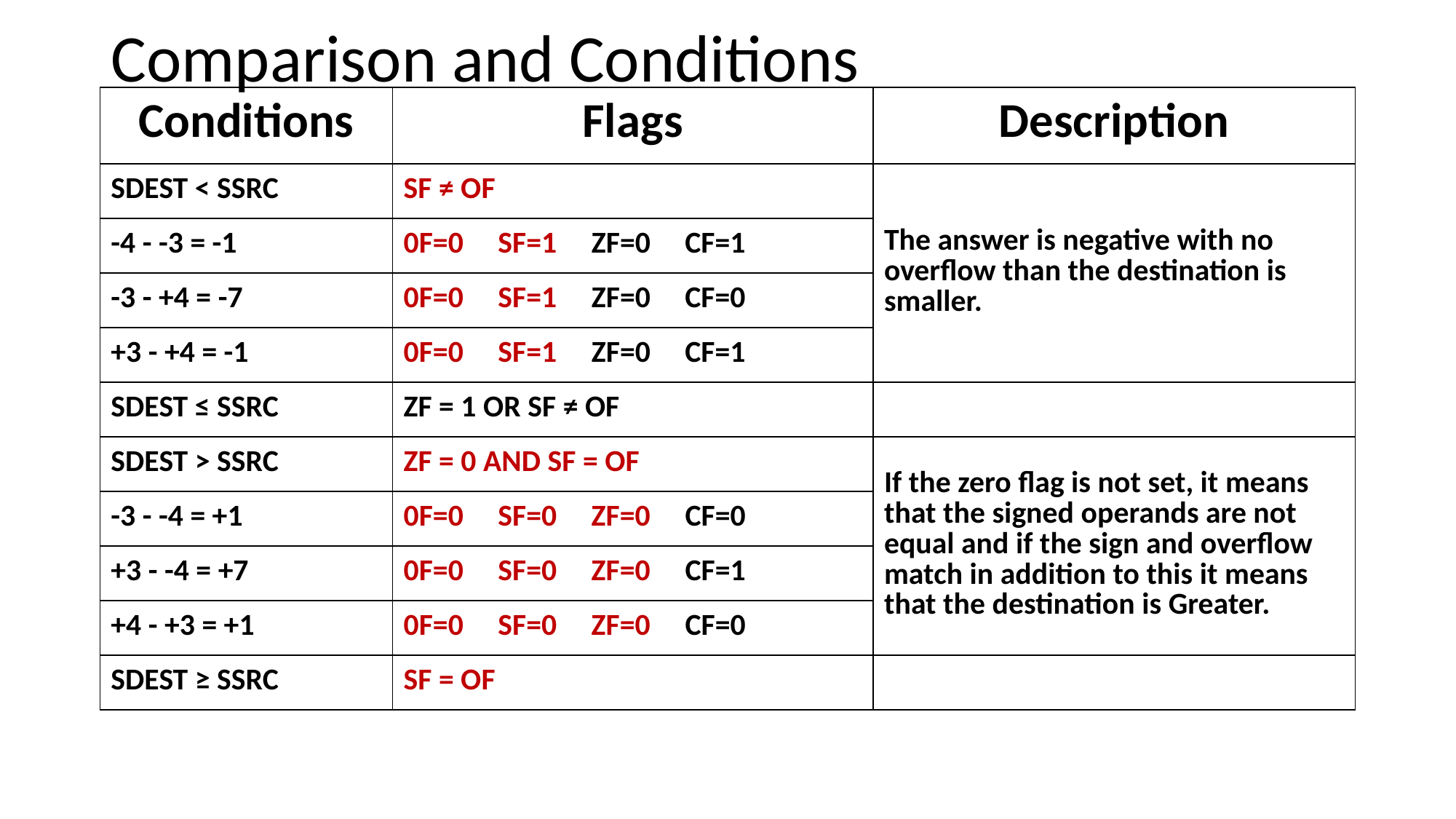

# Comparison and Conditions
| Conditions | Flags | Description |
| --- | --- | --- |
| SDEST < SSRC | SF ≠ OF | The answer is negative with no overflow than the destination is smaller. |
| -4 - -3 = -1 | 0F=0 SF=1 ZF=0 CF=1 |  |
| -3 - +4 = -7 | 0F=0 SF=1 ZF=0 CF=0 |  |
| +3 - +4 = -1 | 0F=0 SF=1 ZF=0 CF=1 |  |
| SDEST ≤ SSRC | ZF = 1 OR SF ≠ OF |  |
| SDEST > SSRC | ZF = 0 AND SF = OF | If the zero flag is not set, it means that the signed operands are not equal and if the sign and overflow match in addition to this it means that the destination is Greater. |
| -3 - -4 = +1 | 0F=0 SF=0 ZF=0 CF=0 |  |
| +3 - -4 = +7 | 0F=0 SF=0 ZF=0 CF=1 |  |
| +4 - +3 = +1 | 0F=0 SF=0 ZF=0 CF=0 |  |
| SDEST ≥ SSRC | SF = OF |  |